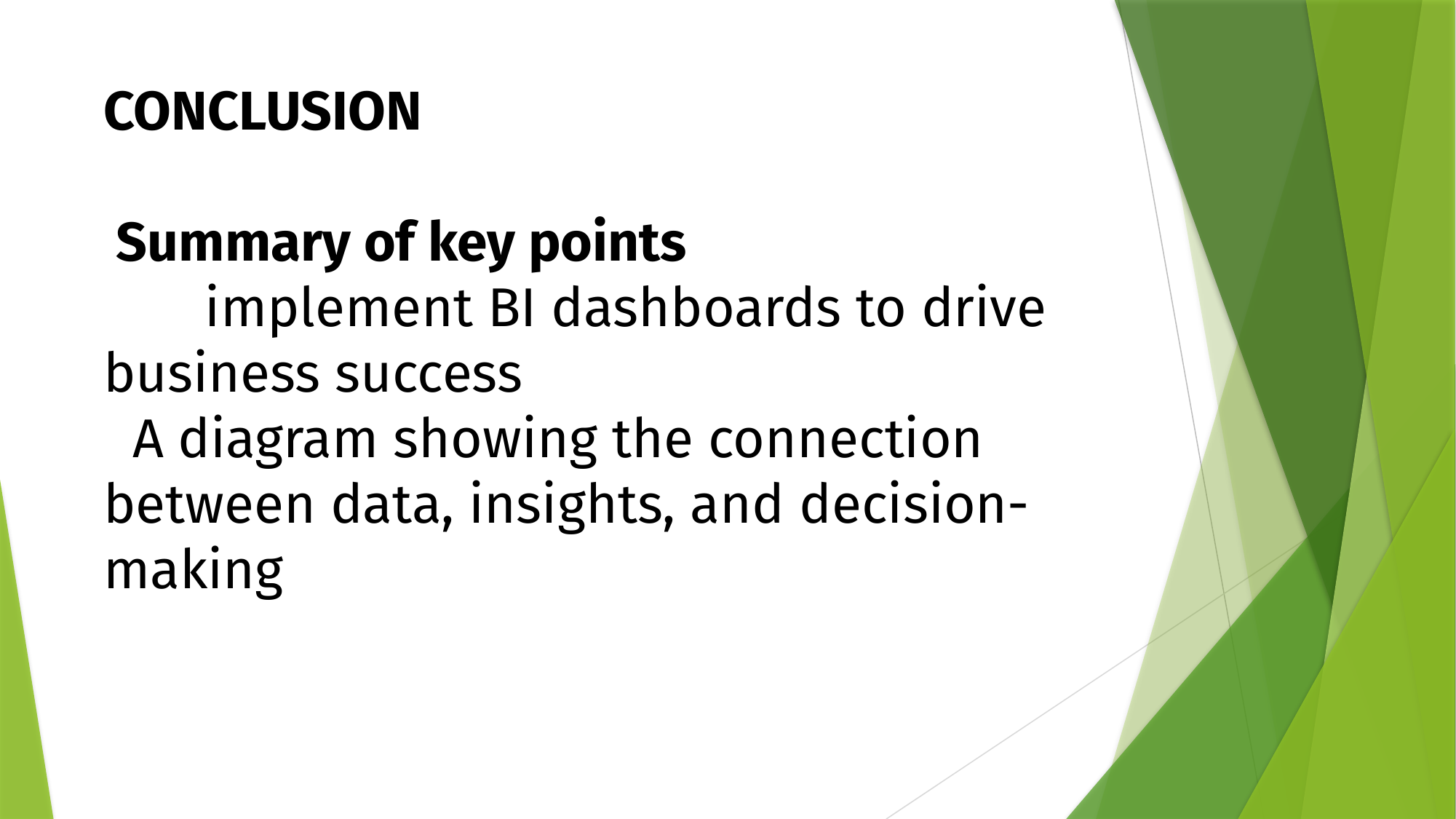

# CONCLUSION
 Summary of key points
       implement BI dashboards to drive business success
  A diagram showing the connection between data, insights, and decision-making